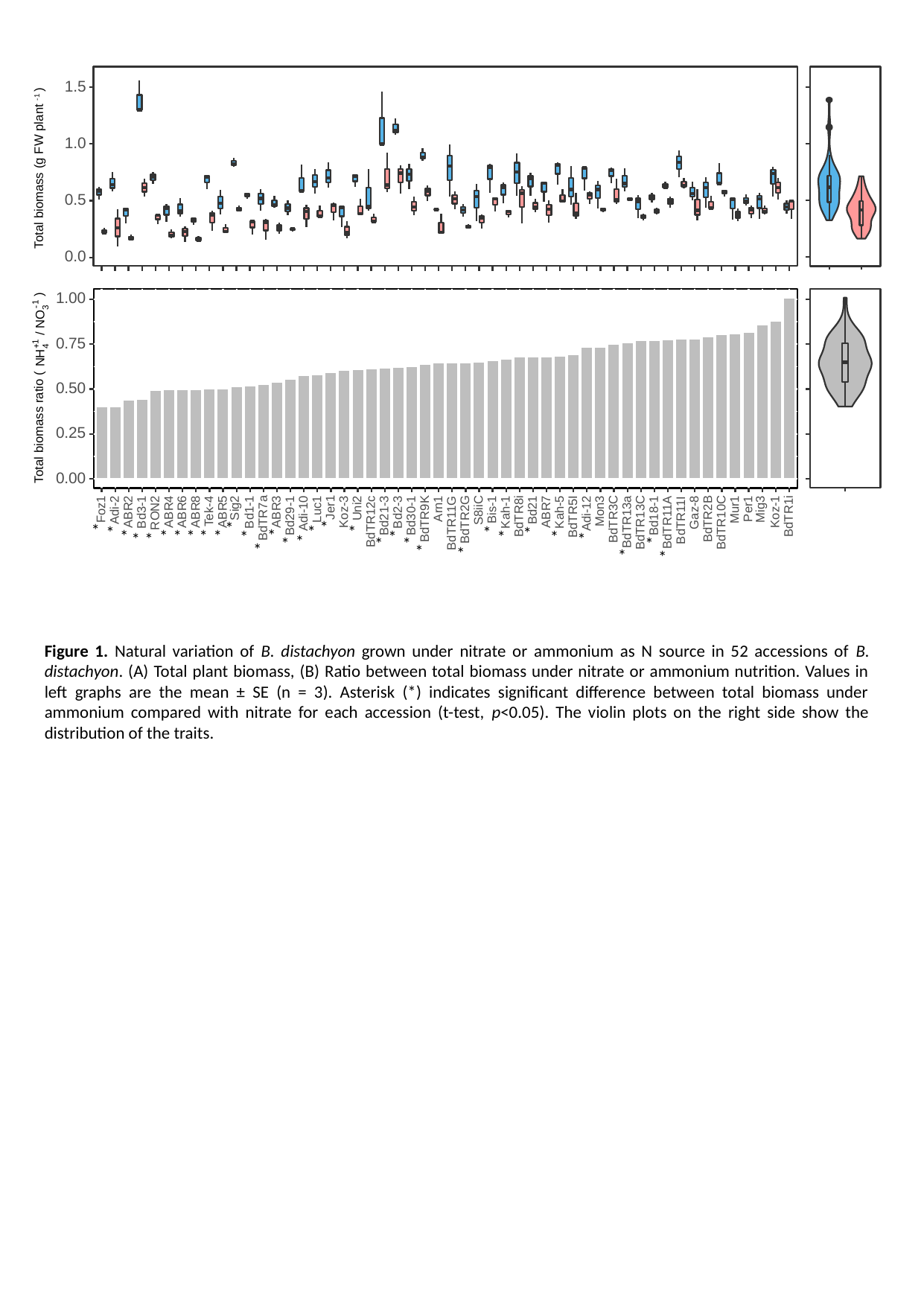

1.5
1.0
Total biomass (g FW plant -1 )
0.5
0.0

 )
1.00

1
3
−
O
N

 /

1
0.75

4

+

H

N

0.50

Total biomass ratio (
0.25

0.00

Sig2
Jer1
Mig3
Uni2
Per1
Arn1
Luc1
Foz1
Bis-1
Mur1
Adi-2
Bd21
S8iiC
Mon3
Tek-4
ABR3
Koz-3
ABR6
ABR8
Koz-1
ABR5
ABR2
ABR4
ABR7
Bd3-1
Bd2-3
Bd1-1
Kah-1
Kah-5
Gaz-8
RON2
Adi-10
Adi-12
*
Bd21-3
Bd30-1
Bd29-1
Bd18-1
*
BdTR8i
BdTR1i
BdTR5I
*
BdTR7a
BdTR9K
BdTR2B
BdTR3C
BdTR2G
*
*
BdTR11I
*
*
BdTR12c
*
BdTR13a
BdTR11A
BdTR13C
BdTR10C
BdTR11G
*
*
*
*
*
*
*
*
*
*
*
*
*
*
*
*
*
*
*
*
*
*
*
*
Figure 1. Natural variation of B. distachyon grown under nitrate or ammonium as N source in 52 accessions of B. distachyon. (A) Total plant biomass, (B) Ratio between total biomass under nitrate or ammonium nutrition. Values in left graphs are the mean ± SE (n = 3). Asterisk (*) indicates significant difference between total biomass under ammonium compared with nitrate for each accession (t-test, p<0.05). The violin plots on the right side show the distribution of the traits.